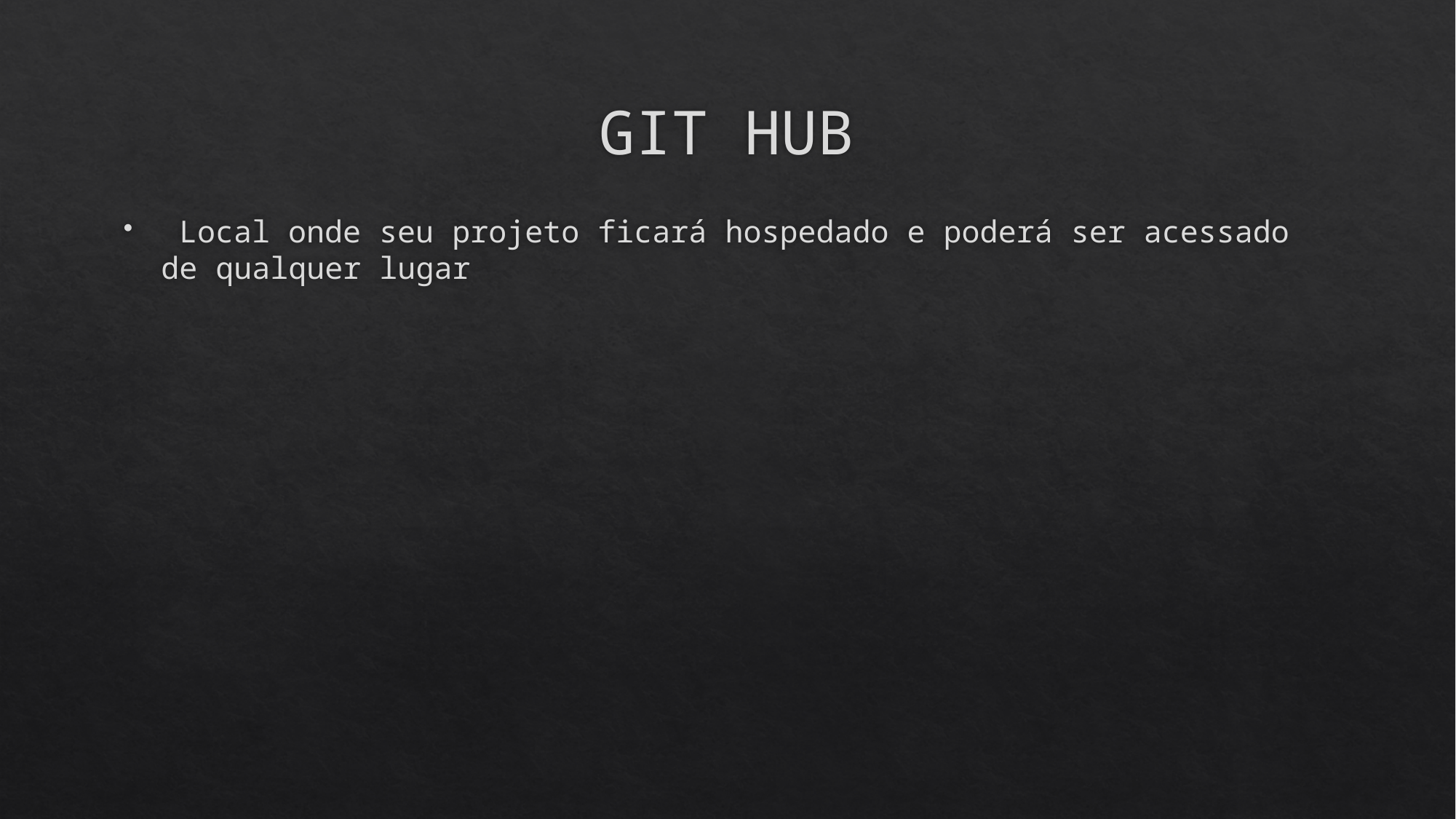

# GIT HUB
 Local onde seu projeto ficará hospedado e poderá ser acessado de qualquer lugar